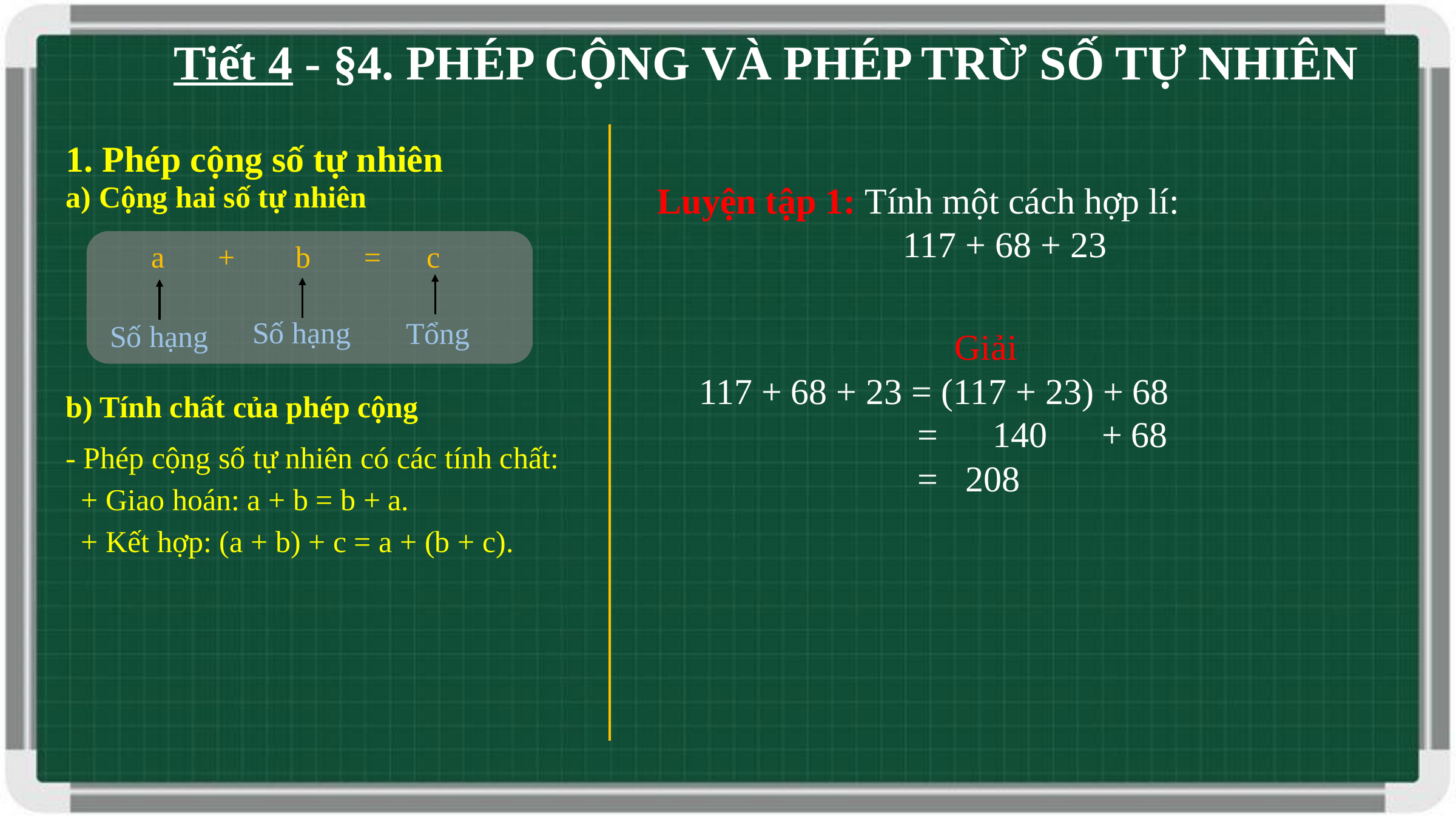

Tiết 4 - §4. PHÉP CỘNG VÀ PHÉP TRỪ SỐ TỰ NHIÊN
1. Phép cộng số tự nhiên
a) Cộng hai số tự nhiên
Luyện tập 1: Tính một cách hợp lí:
                           117 + 68 + 23

a       +        b       =      c
Tổng
Số hạng
Số hạng
Giải
117 + 68 + 23 = (117 + 23) + 68
                        =      140      + 68
                        =   208
b) Tính chất của phép cộng
- Phép cộng số tự nhiên có các tính chất:
  + Giao hoán: a + b = b + a.
  + Kết hợp: (a + b) + c = a + (b + c).